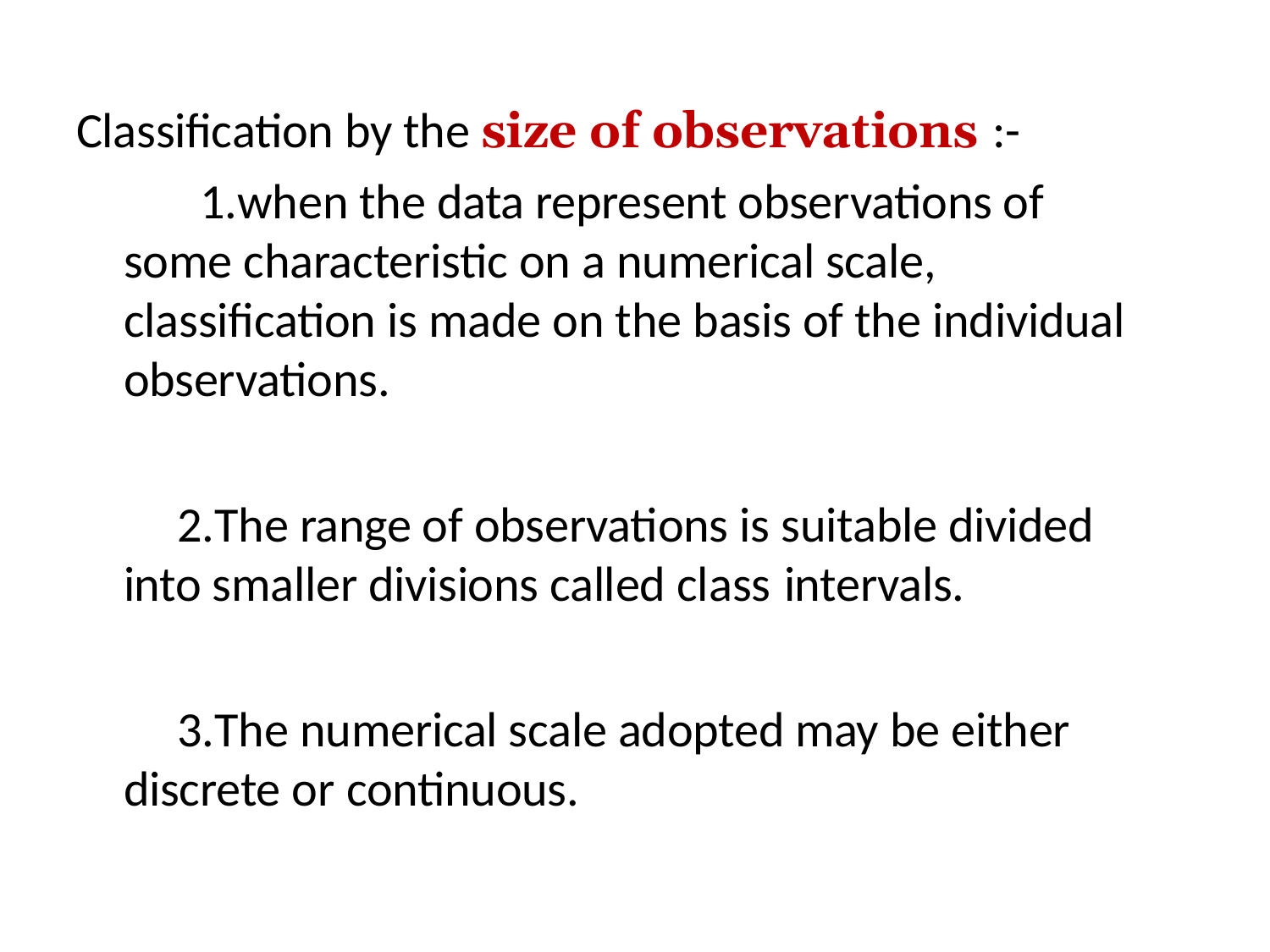

Classification by the size of observations :-
when the data represent observations of  some characteristic on a numerical scale,  classification is made on the basis of the individual  observations.

The range of observations is suitable divided  into smaller divisions called class intervals.

The numerical scale adopted may be either  discrete or continuous.